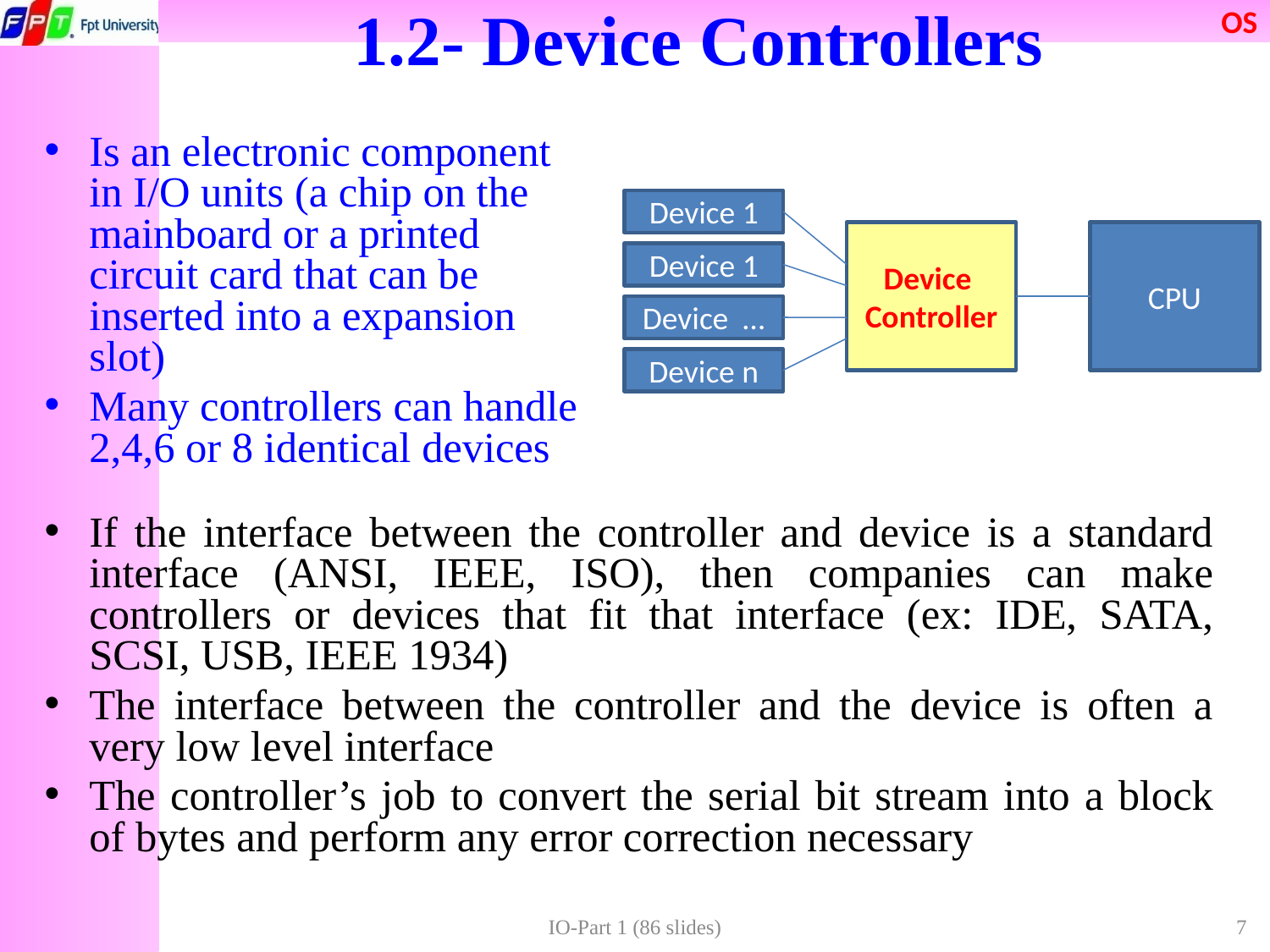

# 1.2- Device Controllers
Is an electronic component in I/O units (a chip on the mainboard or a printed circuit card that can be inserted into a expansion slot)
Many controllers can handle 2,4,6 or 8 identical devices
Device 1
Device  Controller
CPU
Device 1
Device  …
Device n
If the interface between the controller and device is a standard interface (ANSI, IEEE, ISO), then companies can make controllers or devices that fit that interface (ex: IDE, SATA, SCSI, USB, IEEE 1934)
The interface between the controller and the device is often a very low level interface
The controller’s job to convert the serial bit stream into a block of bytes and perform any error correction necessary
IO-Part 1 (86 slides)
7